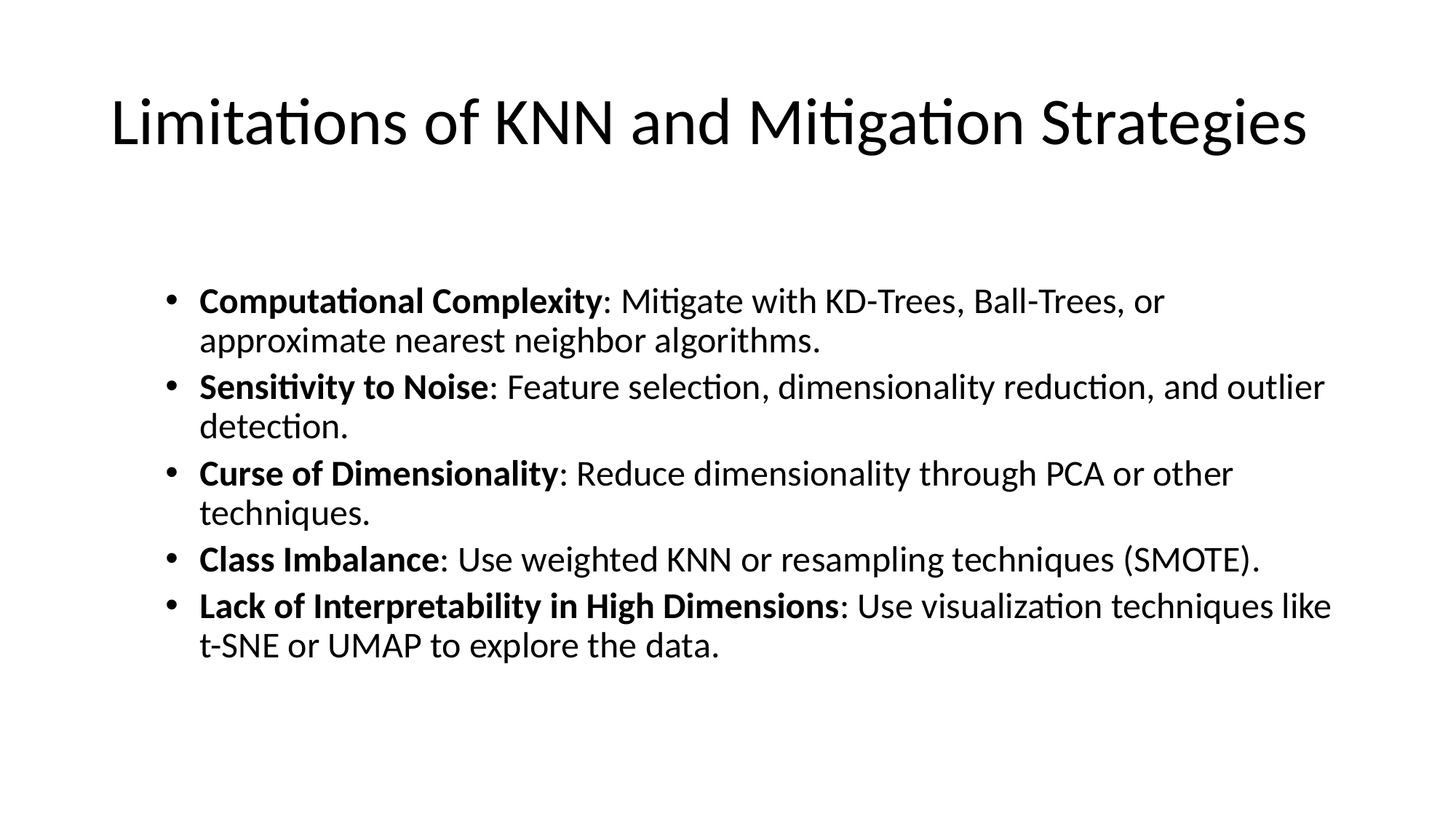

# Limitations of KNN and Mitigation Strategies

Computational Complexity: Mitigate with KD-Trees, Ball-Trees, or approximate nearest neighbor algorithms.
Sensitivity to Noise: Feature selection, dimensionality reduction, and outlier detection.
Curse of Dimensionality: Reduce dimensionality through PCA or other techniques.
Class Imbalance: Use weighted KNN or resampling techniques (SMOTE).
Lack of Interpretability in High Dimensions: Use visualization techniques like t-SNE or UMAP to explore the data.